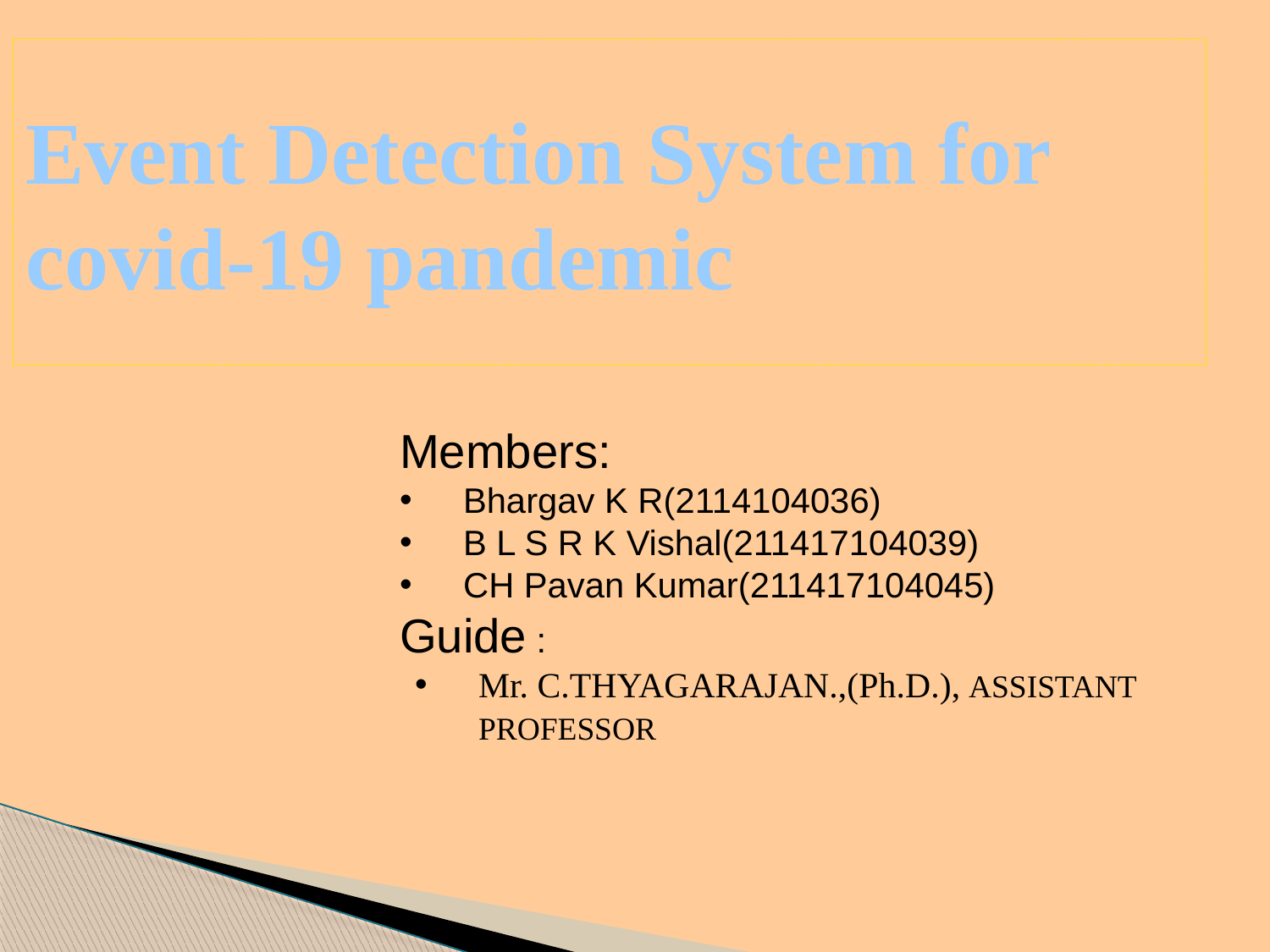

# Event Detection System for covid-19 pandemic

Members:
Bhargav K R(2114104036)
B L S R K Vishal(211417104039)
CH Pavan Kumar(211417104045)
Guide :
Mr. C.THYAGARAJAN.,(Ph.D.), ASSISTANT PROFESSOR